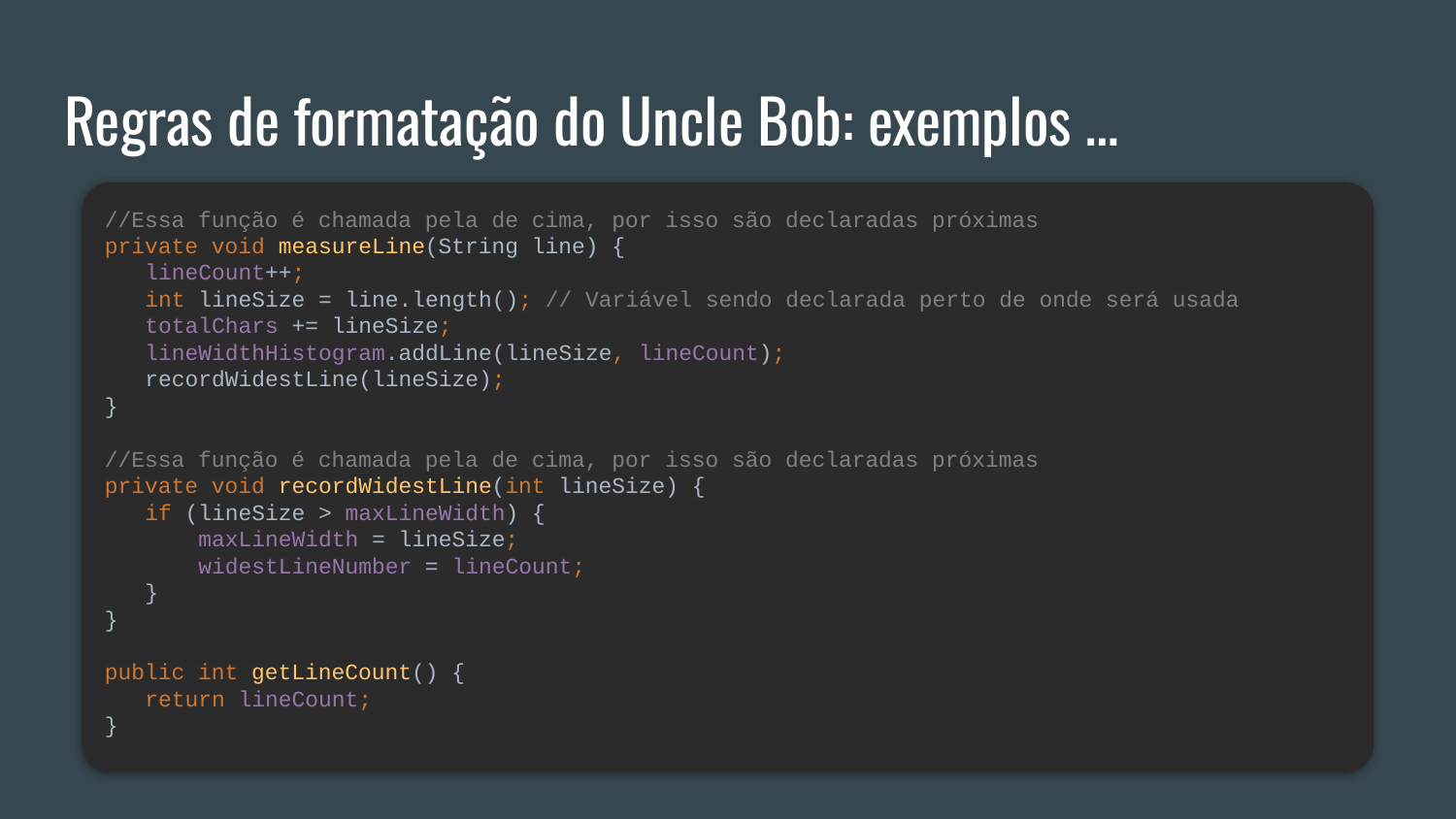

# Regras de formatação do Uncle Bob: exemplos …

//Essa função é chamada pela de cima, por isso são declaradas próximas
private void measureLine(String line) {
   lineCount++;
   int lineSize = line.length(); // Variável sendo declarada perto de onde será usada
   totalChars += lineSize;
   lineWidthHistogram.addLine(lineSize, lineCount);
   recordWidestLine(lineSize);
}

//Essa função é chamada pela de cima, por isso são declaradas próximas
private void recordWidestLine(int lineSize) {
   if (lineSize > maxLineWidth) {
       maxLineWidth = lineSize;
       widestLineNumber = lineCount;
   }
}

public int getLineCount() {
   return lineCount;
}